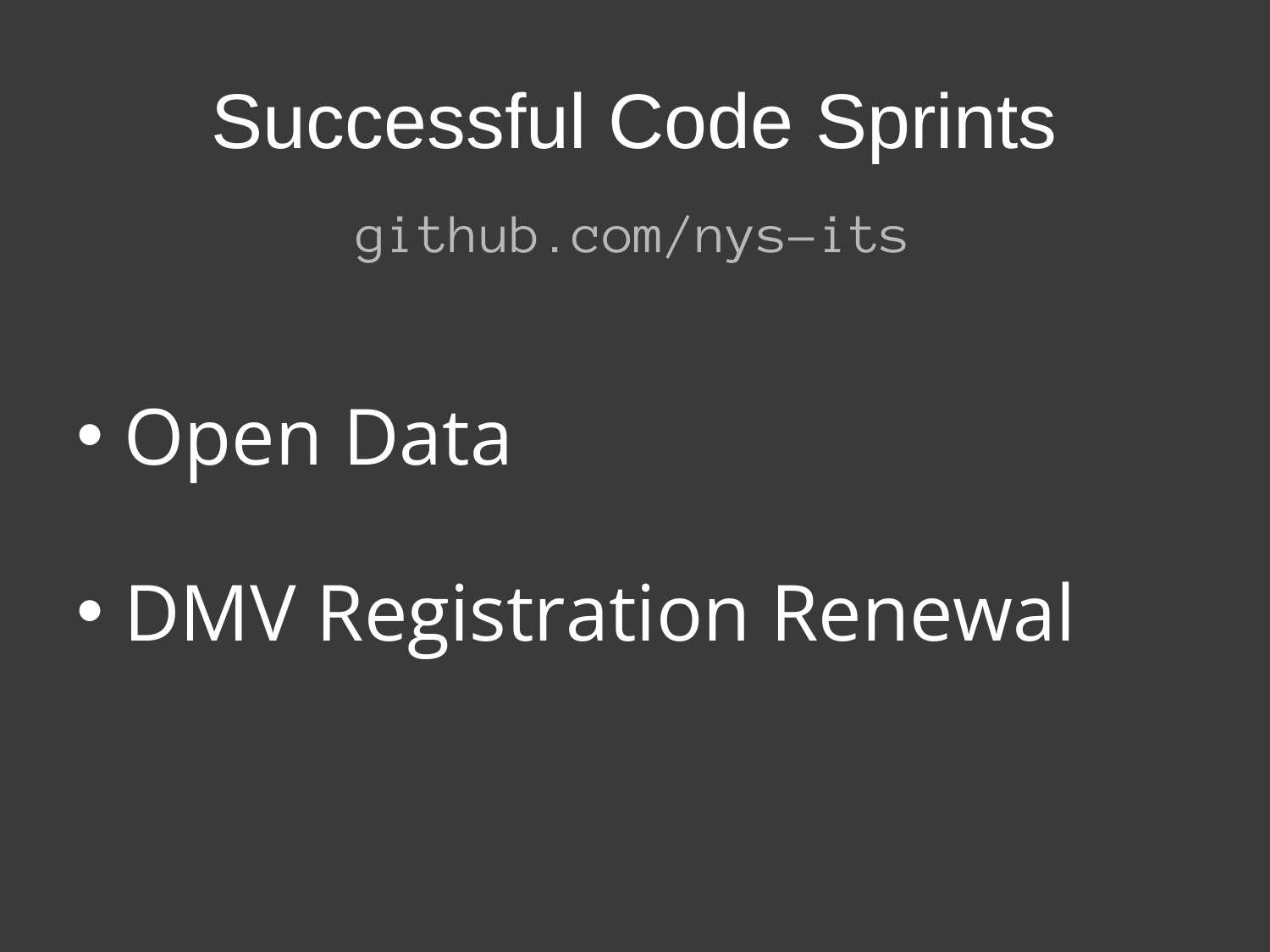

# Successful Code Sprints
github.com/nys-its
Open Data
DMV Registration Renewal